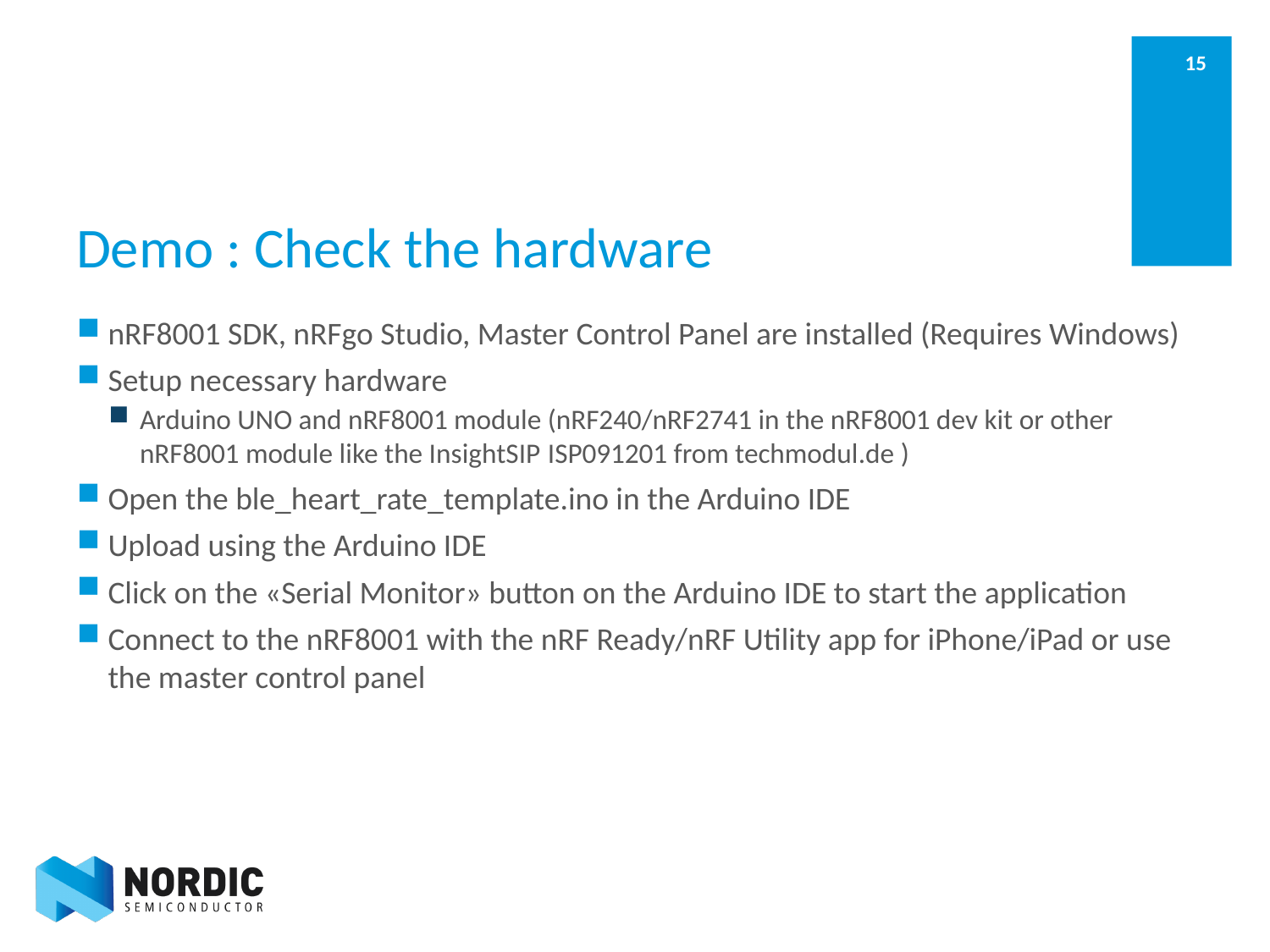

# Demo : Check the hardware
nRF8001 SDK, nRFgo Studio, Master Control Panel are installed (Requires Windows)
Setup necessary hardware
Arduino UNO and nRF8001 module (nRF240/nRF2741 in the nRF8001 dev kit or other nRF8001 module like the InsightSIP ISP091201 from techmodul.de )
Open the ble_heart_rate_template.ino in the Arduino IDE
Upload using the Arduino IDE
Click on the «Serial Monitor» button on the Arduino IDE to start the application
Connect to the nRF8001 with the nRF Ready/nRF Utility app for iPhone/iPad or use the master control panel